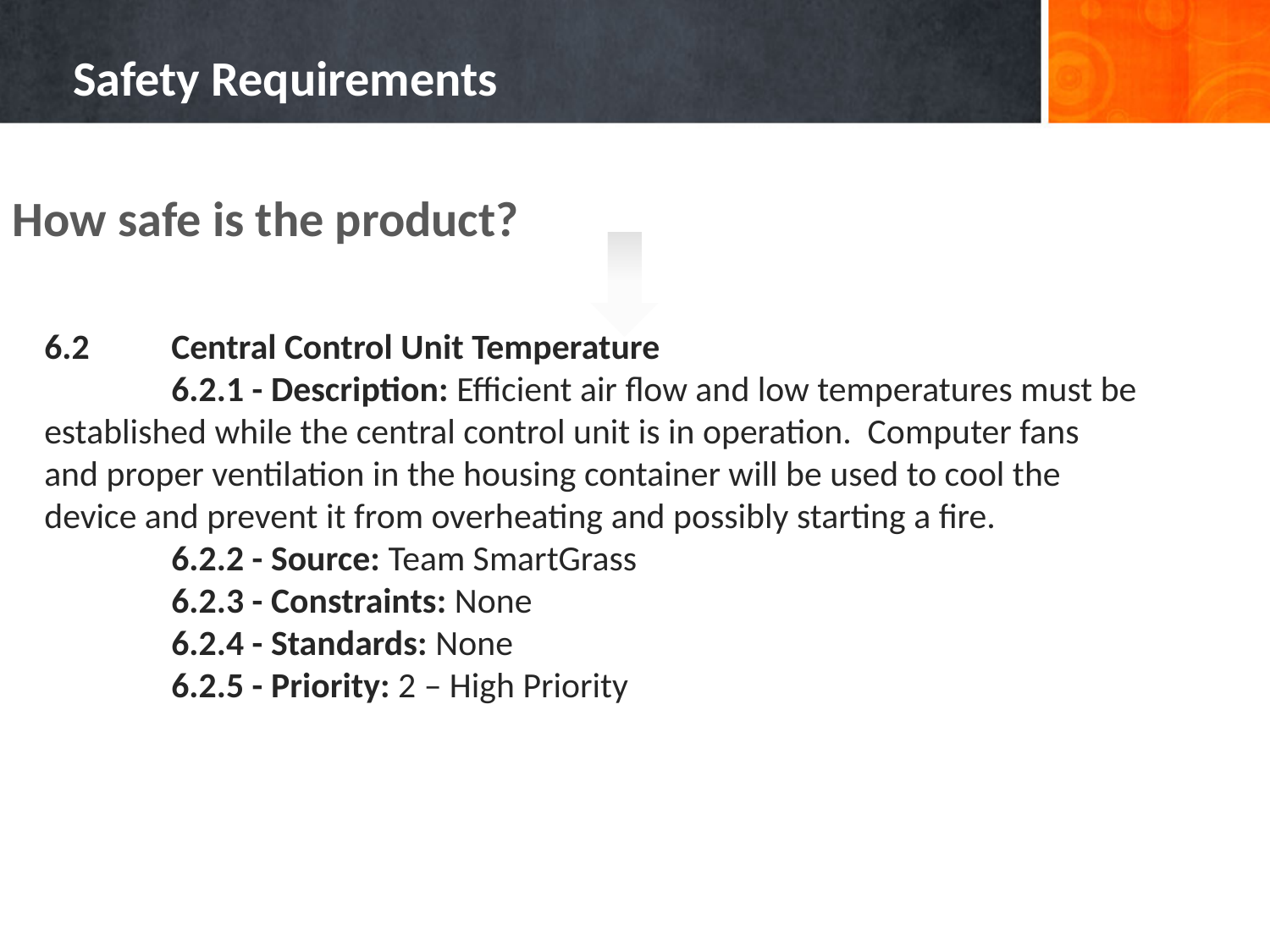

# Safety Requirements
How safe is the product?

6.2	Central Control Unit Temperature
	6.2.1 - Description: Efficient air flow and low temperatures must be 	established while the central control unit is in operation.  Computer fans 	and proper ventilation in the housing container will be used to cool the 	device and prevent it from overheating and possibly starting a fire.
	6.2.2 - Source: Team SmartGrass
	6.2.3 - Constraints: None
	6.2.4 - Standards: None
	6.2.5 - Priority: 2 – High Priority